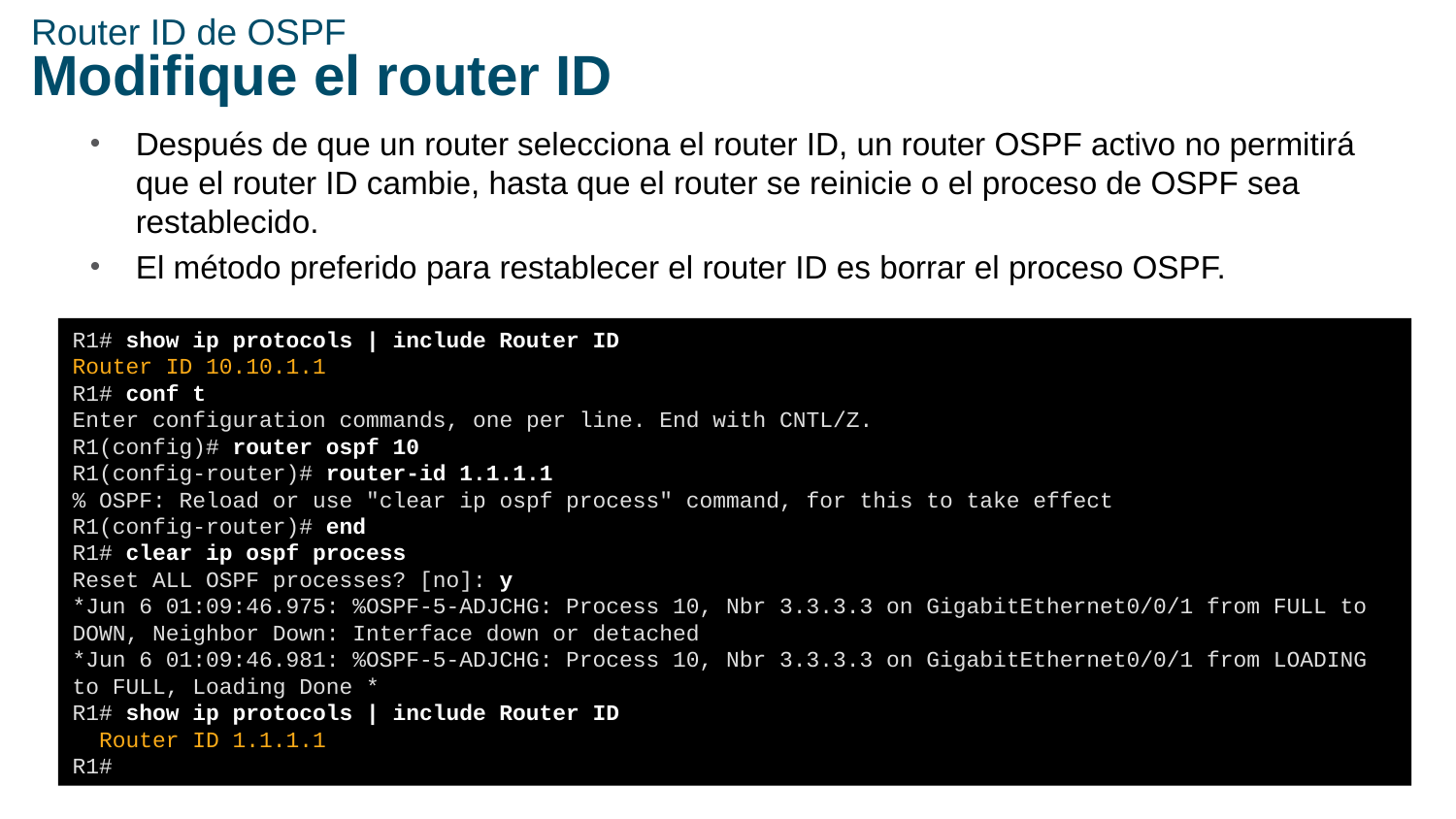

# Router ID de OSPF Modifique el router ID
Después de que un router selecciona el router ID, un router OSPF activo no permitirá que el router ID cambie, hasta que el router se reinicie o el proceso de OSPF sea restablecido.
El método preferido para restablecer el router ID es borrar el proceso OSPF.
R1# show ip protocols | include Router ID
Router ID 10.10.1.1
R1# conf t
Enter configuration commands, one per line. End with CNTL/Z.
R1(config)# router ospf 10
R1(config-router)# router-id 1.1.1.1
% OSPF: Reload or use "clear ip ospf process" command, for this to take effect
R1(config-router)# end
R1# clear ip ospf process
Reset ALL OSPF processes? [no]: y
*Jun 6 01:09:46.975: %OSPF-5-ADJCHG: Process 10, Nbr 3.3.3.3 on GigabitEthernet0/0/1 from FULL to DOWN, Neighbor Down: Interface down or detached
*Jun 6 01:09:46.981: %OSPF-5-ADJCHG: Process 10, Nbr 3.3.3.3 on GigabitEthernet0/0/1 from LOADING to FULL, Loading Done *
R1# show ip protocols | include Router ID
  Router ID 1.1.1.1
R1#